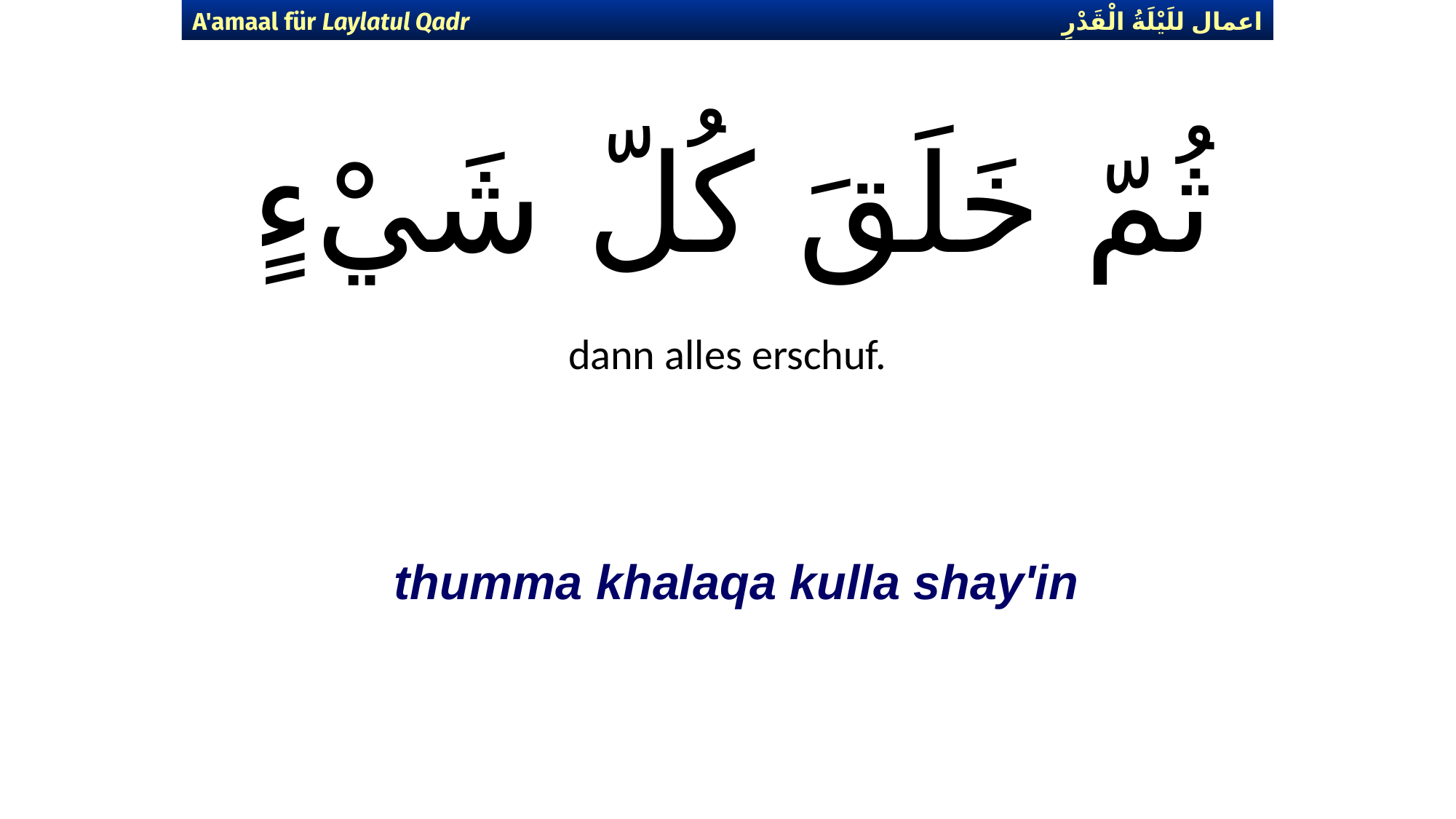

اعمال للَيْلَةُ الْقَدْرِ
A'amaal für Laylatul Qadr
# ثُمّ خَلَقَ كُلّ شَيْءٍ
dann alles erschuf.
thumma khalaqa kulla shay'in